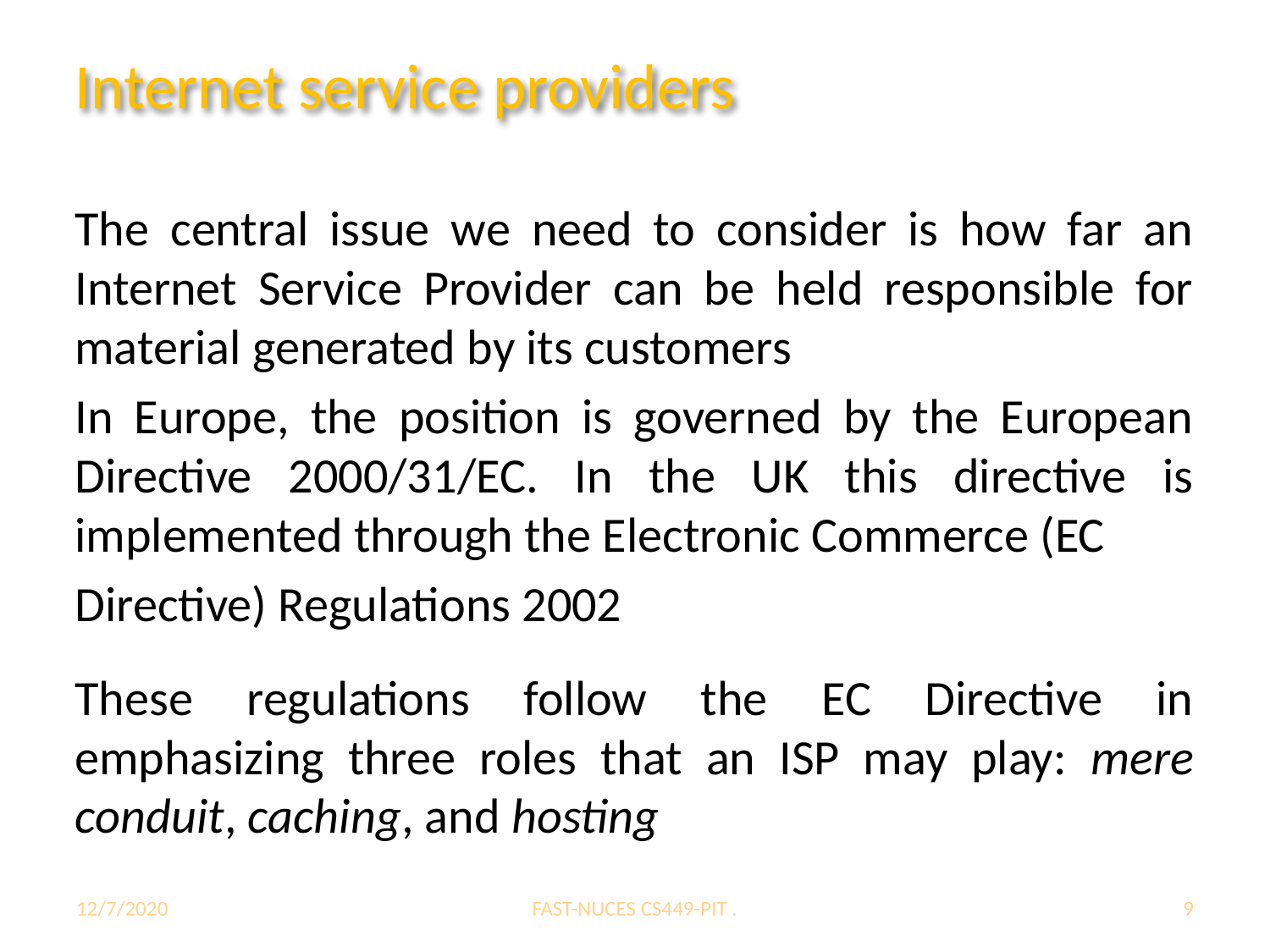

# Internet service providers
The central issue we need to consider is how far an Internet Service Provider can be held responsible for material generated by its customers
In Europe, the position is governed by the European Directive 2000/31/EC. In the UK this directive is implemented through the Electronic Commerce (EC
Directive) Regulations 2002

These regulations follow the EC Directive in emphasizing three roles that an ISP may play: mere conduit, caching, and hosting
12/7/2020
FAST-NUCES CS449-PIT .
9